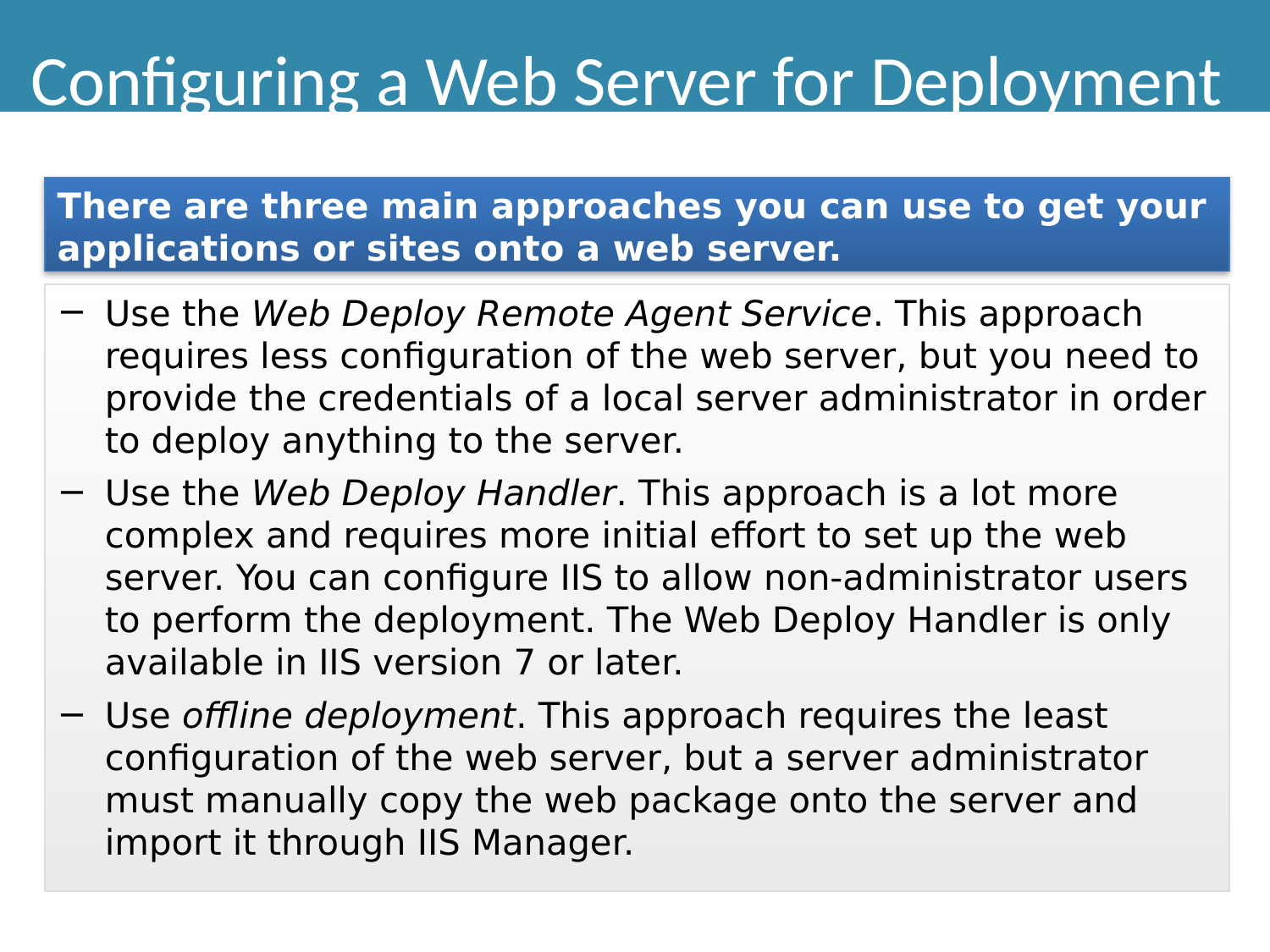

# Configuring a Web Server for Deployment
There are three main approaches you can use to get your applications or sites onto a web server.
Use the Web Deploy Remote Agent Service. This approach requires less configuration of the web server, but you need to provide the credentials of a local server administrator in order to deploy anything to the server.
Use the Web Deploy Handler. This approach is a lot more complex and requires more initial effort to set up the web server. You can configure IIS to allow non-administrator users to perform the deployment. The Web Deploy Handler is only available in IIS version 7 or later.
Use offline deployment. This approach requires the least configuration of the web server, but a server administrator must manually copy the web package onto the server and import it through IIS Manager.